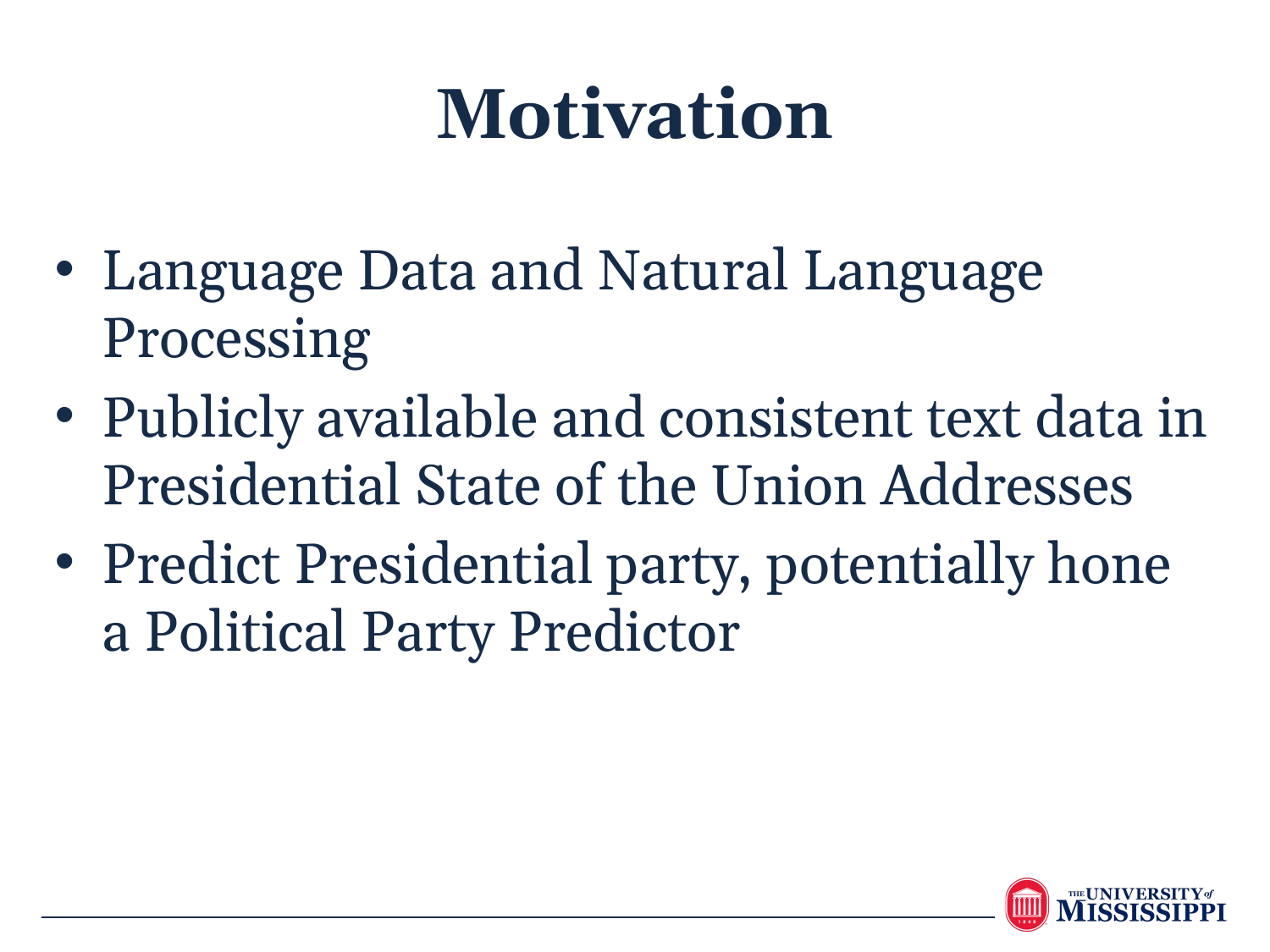

Motivation
Language Data and Natural Language Processing
Publicly available and consistent text data in Presidential State of the Union Addresses
Predict Presidential party, potentially hone a Political Party Predictor